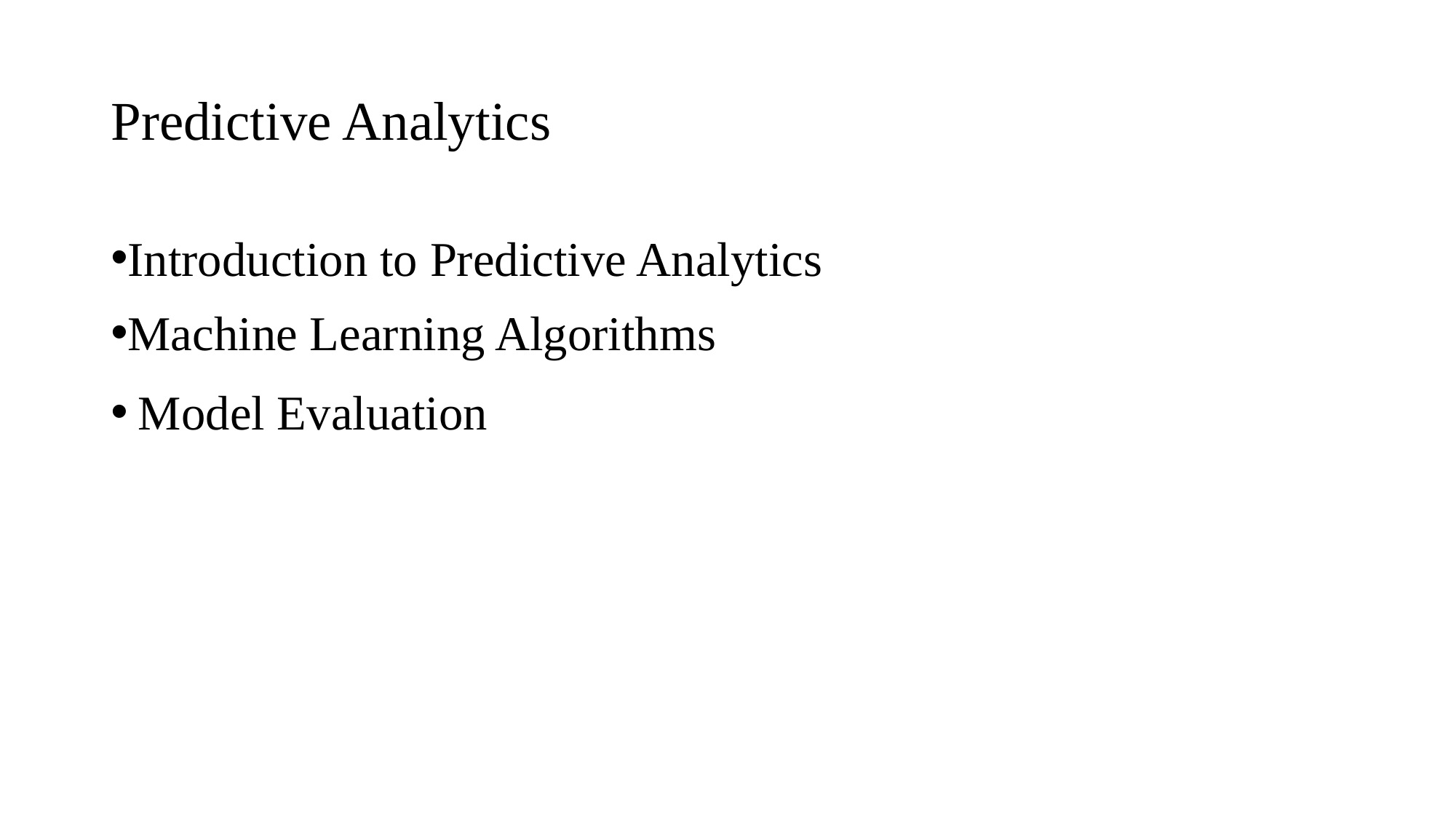

# Predictive Analytics
Introduction to Predictive Analytics
Machine Learning Algorithms
Model Evaluation